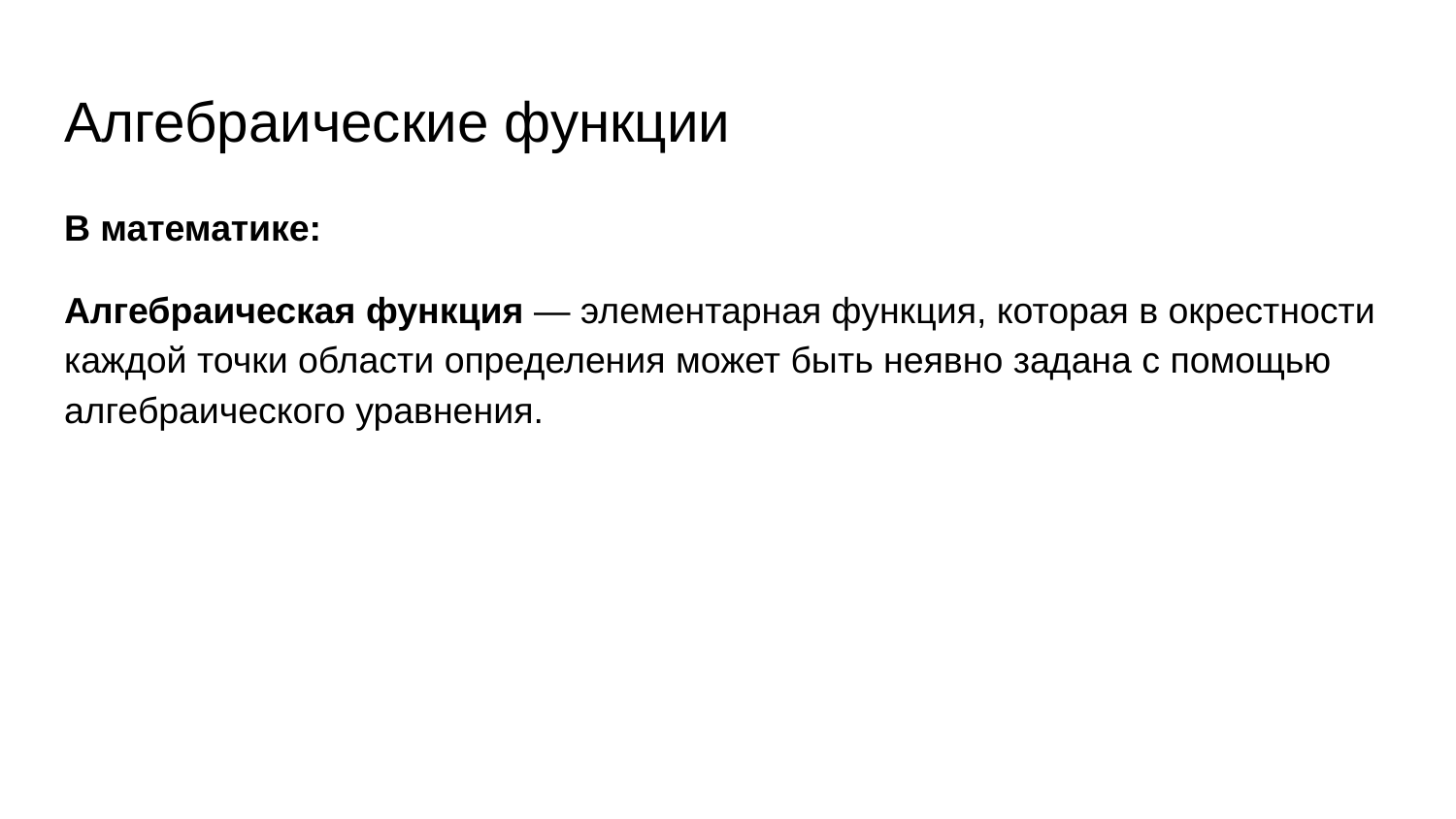

# Алгебраические функции
В математике:
Алгебраическая функция — элементарная функция, которая в окрестности каждой точки области определения может быть неявно задана с помощью алгебраического уравнения.